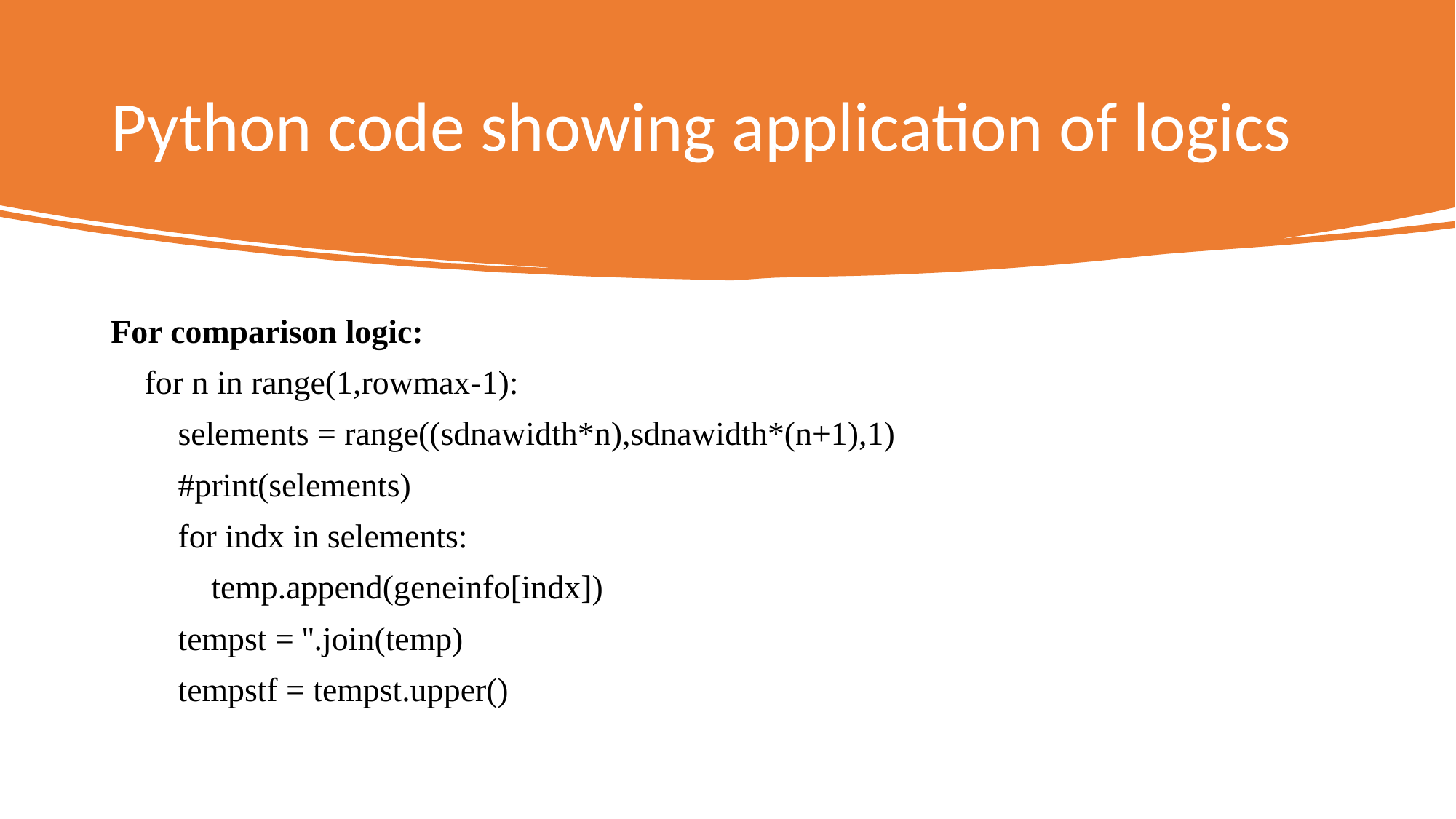

# Python code showing application of logics
For comparison logic:
    for n in range(1,rowmax-1):
        selements = range((sdnawidth*n),sdnawidth*(n+1),1)
        #print(selements)
        for indx in selements:
            temp.append(geneinfo[indx])
        tempst = ''.join(temp)
        tempstf = tempst.upper()